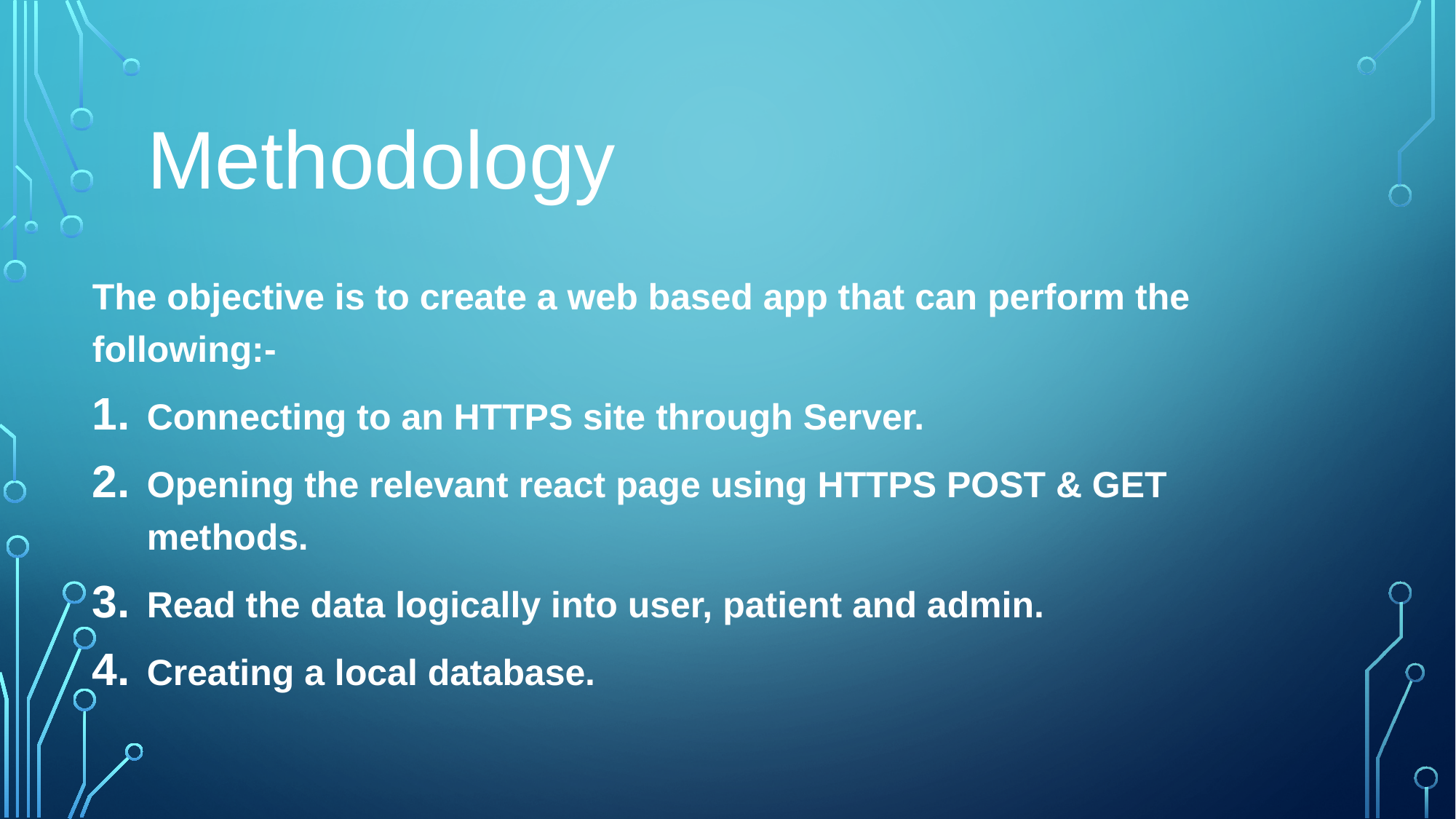

# Methodology
The objective is to create a web based app that can perform the following:-
Connecting to an HTTPS site through Server.
Opening the relevant react page using HTTPS POST & GET methods.
Read the data logically into user, patient and admin.
Creating a local database.